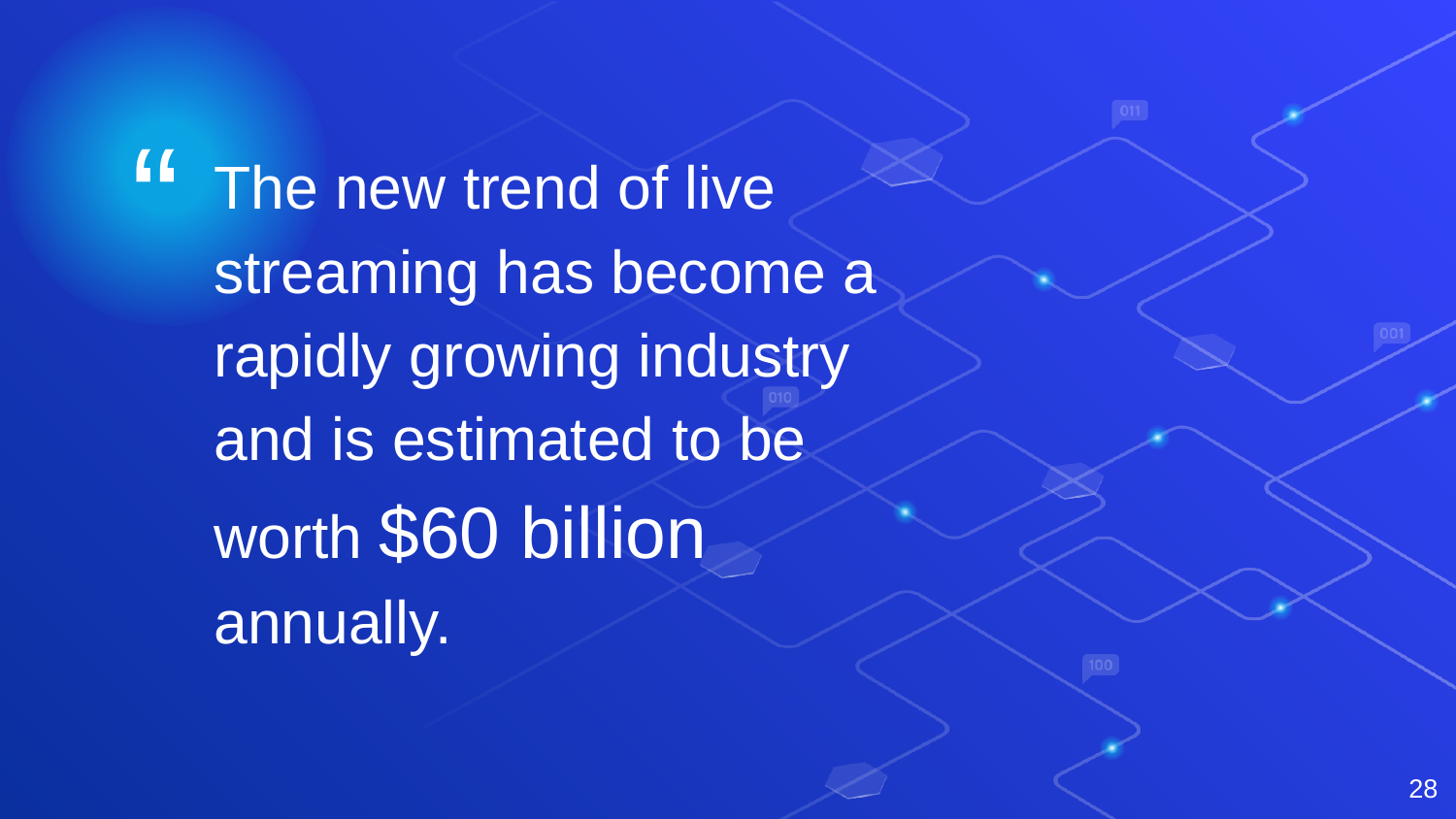

The new trend of live streaming has become a rapidly growing industry and is estimated to be worth $60 billion annually.
28